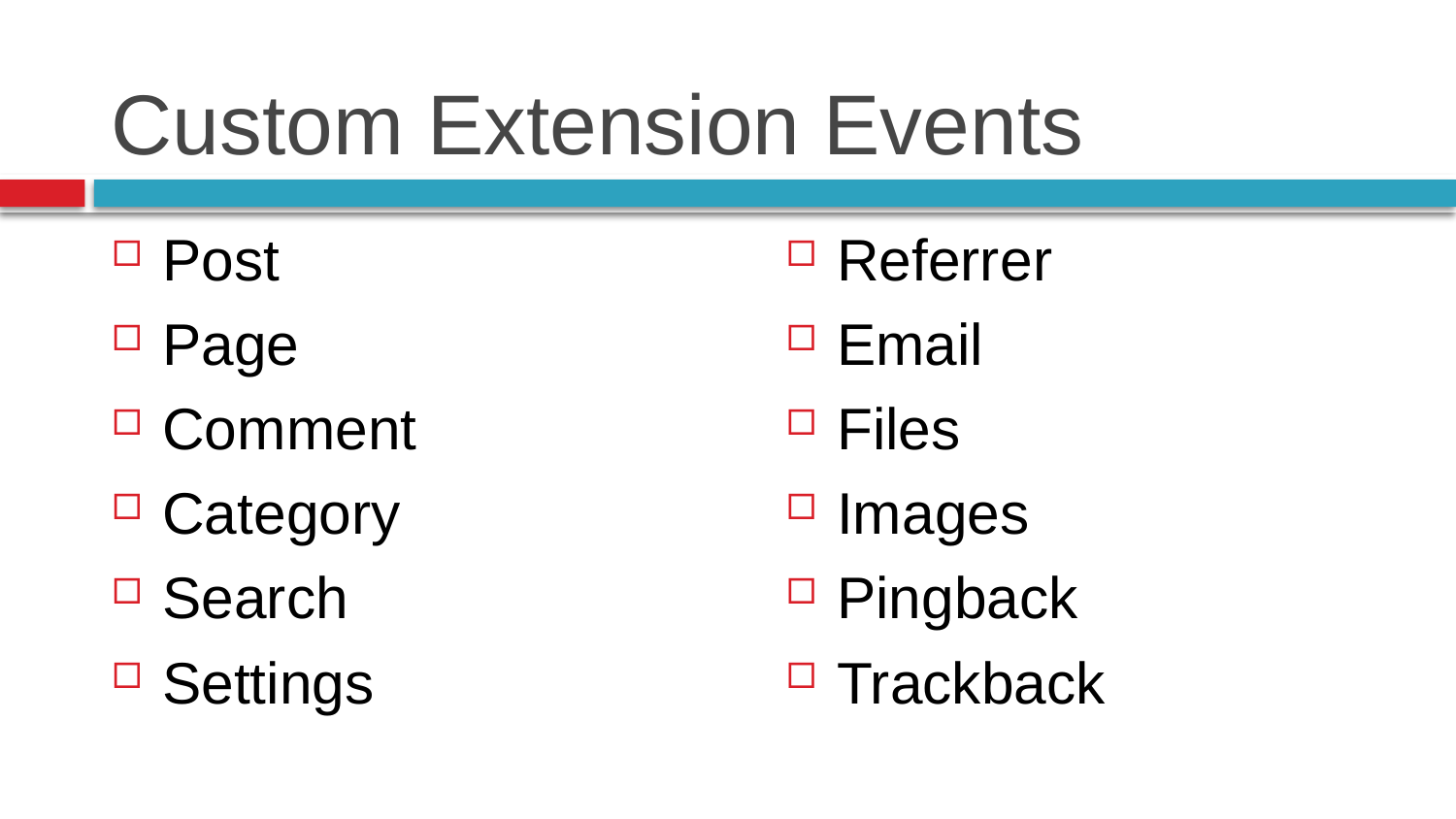

# Custom Extension Events
Referrer
Email
Files
Images
Pingback
Trackback
Post
Page
Comment
Category
Search
Settings